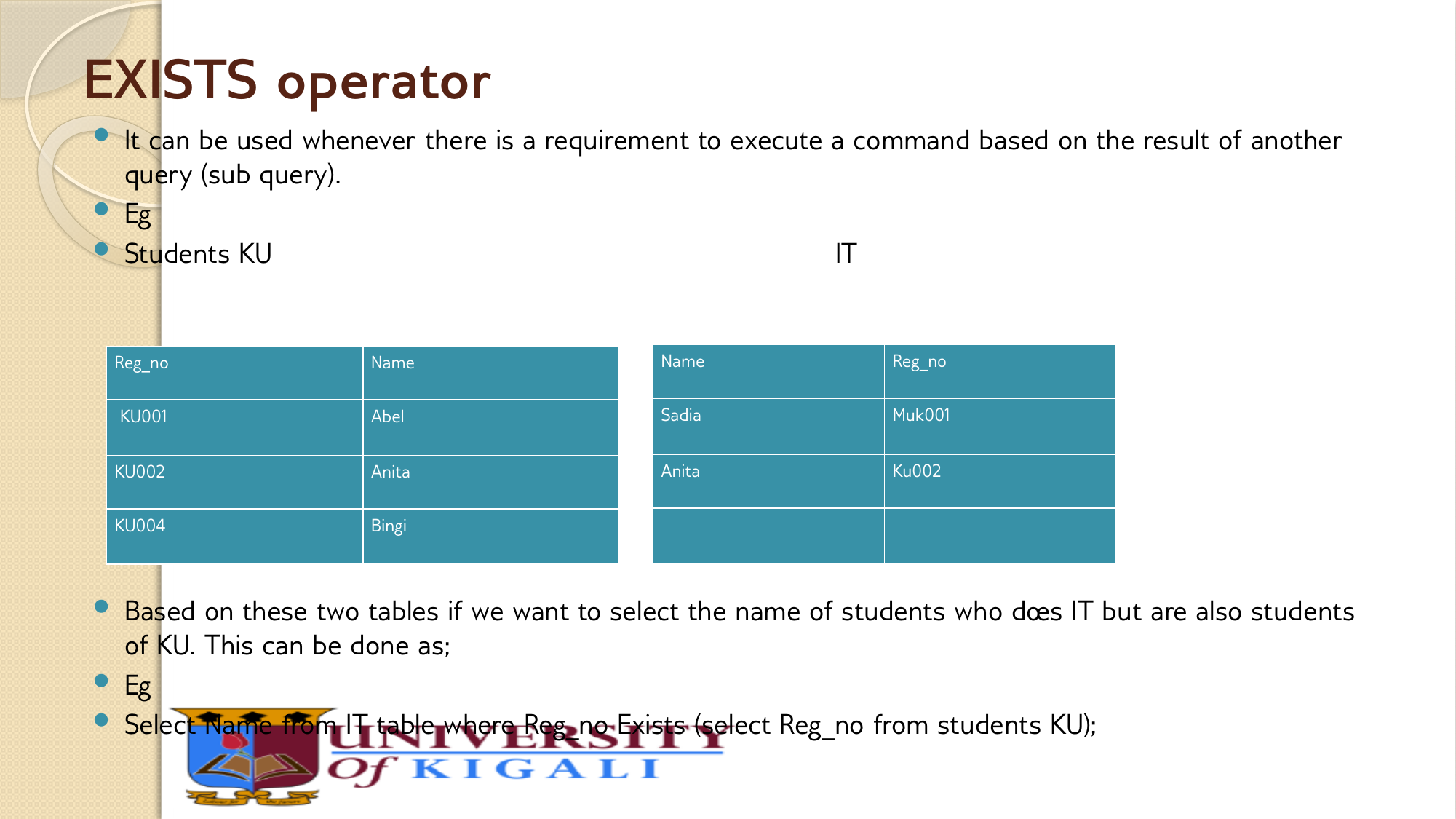

# EXISTS operator
It can be used whenever there is a requirement to execute a command based on the result of another query (sub query).
Eg
Students KU                                                                  IT

Based on these two tables if we want to select the name of students who does IT but are also students of KU. This can be done as;
Eg
Select Name from IT table where Reg_no Exists (select Reg_no from students KU);

| Name | Reg\_no |
| --- | --- |
| Sadia | Muk001 |
| Anita | Ku002 |
|  |  |
| Reg\_no | Name |
| --- | --- |
| KU001 | Abel |
| KU002 | Anita |
| KU004 | Bingi |